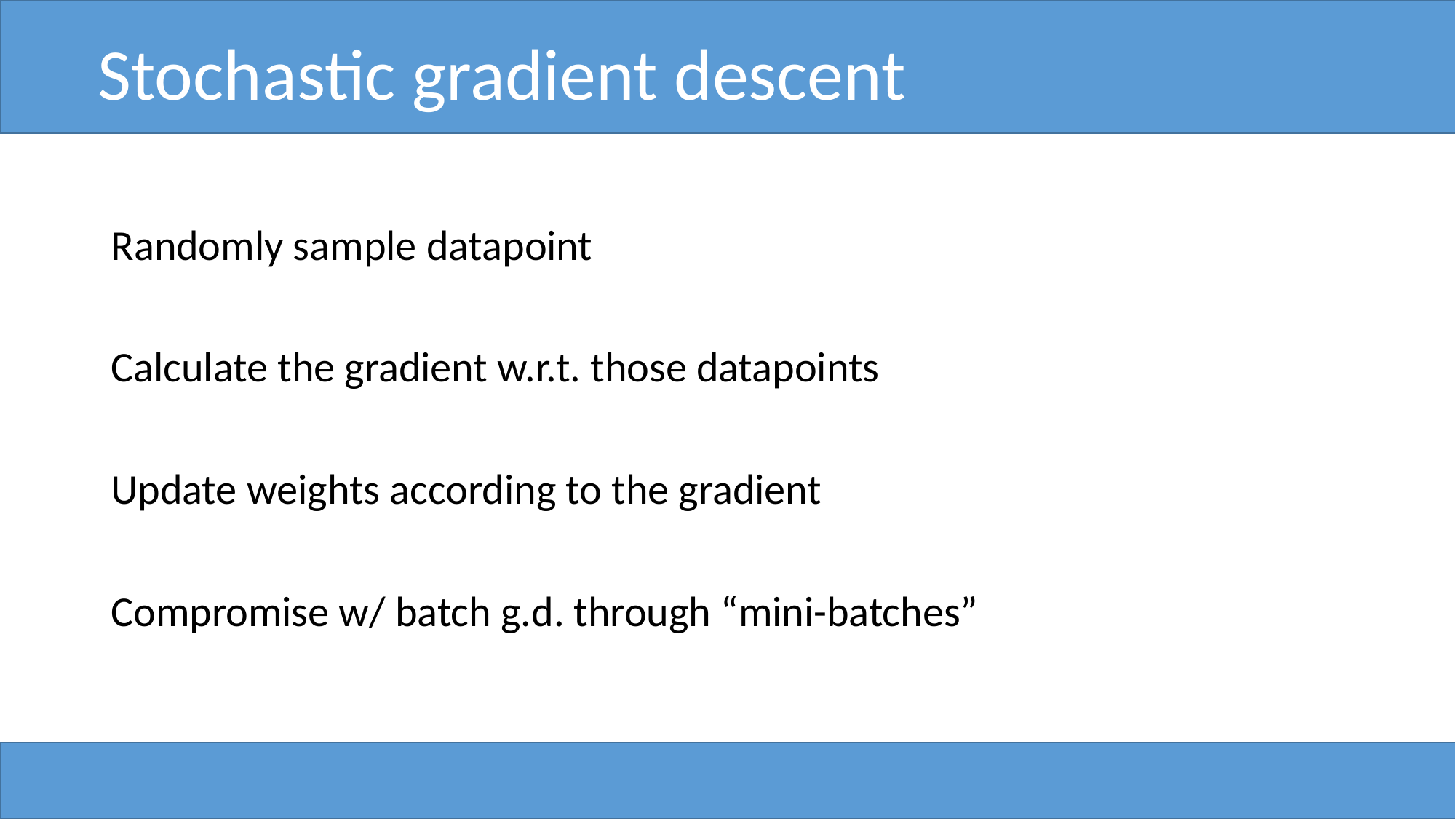

# Stochastic gradient descent
Randomly sample datapoint

Calculate the gradient w.r.t. those datapoints

Update weights according to the gradient

Compromise w/ batch g.d. through “mini-batches”